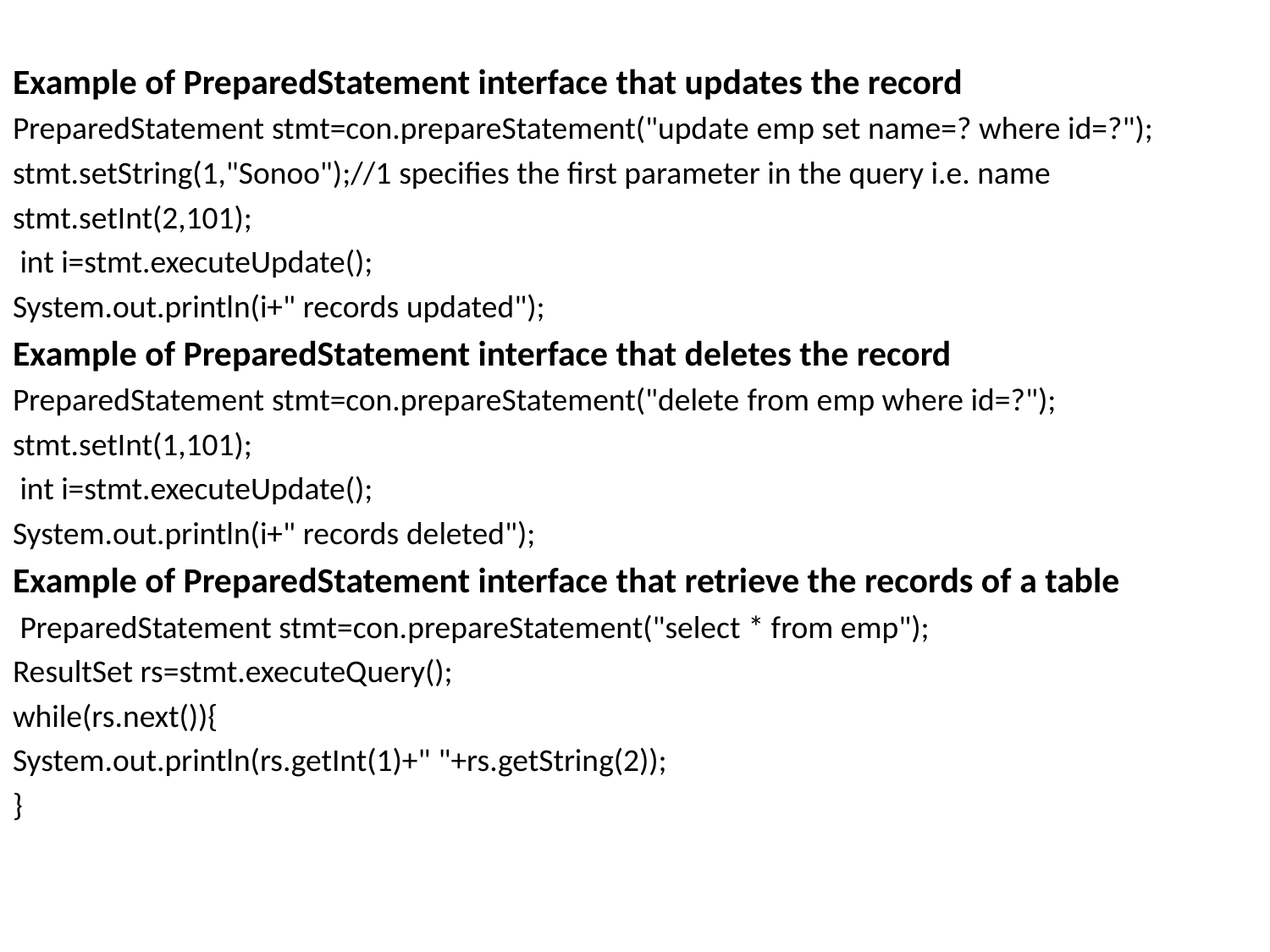

Example of PreparedStatement interface that updates the record
PreparedStatement stmt=con.prepareStatement("update emp set name=? where id=?");
stmt.setString(1,"Sonoo");//1 specifies the first parameter in the query i.e. name
stmt.setInt(2,101);
 int i=stmt.executeUpdate();
System.out.println(i+" records updated");
Example of PreparedStatement interface that deletes the record
PreparedStatement stmt=con.prepareStatement("delete from emp where id=?");
stmt.setInt(1,101);
 int i=stmt.executeUpdate();
System.out.println(i+" records deleted");
Example of PreparedStatement interface that retrieve the records of a table
 PreparedStatement stmt=con.prepareStatement("select * from emp");
ResultSet rs=stmt.executeQuery();
while(rs.next()){
System.out.println(rs.getInt(1)+" "+rs.getString(2));
}